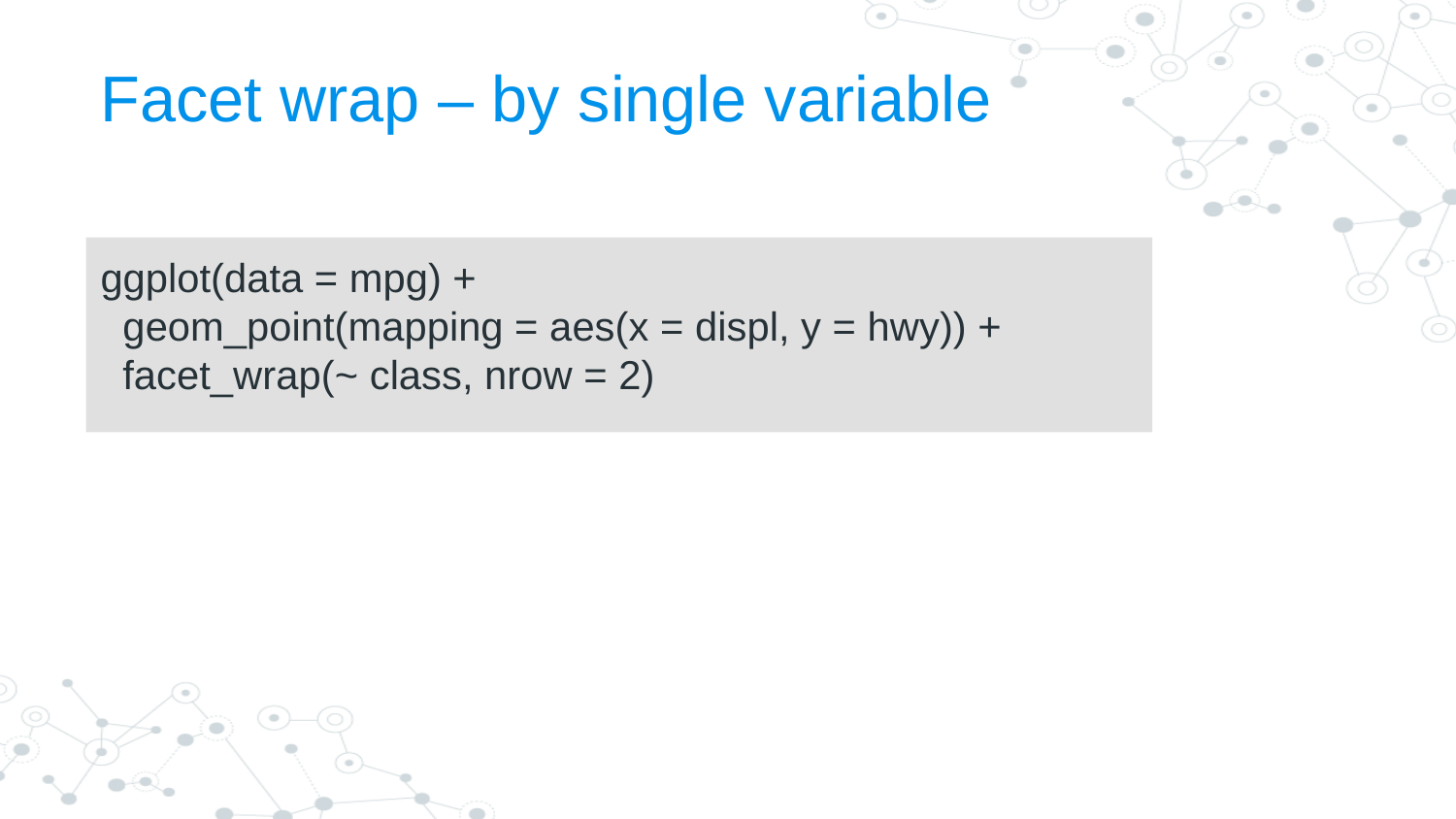

# Facet wrap – by single variable
ggplot(data = mpg) +
  geom_point(mapping = aes(x = displ, y = hwy)) +
  facet_wrap(~ class, nrow = 2)